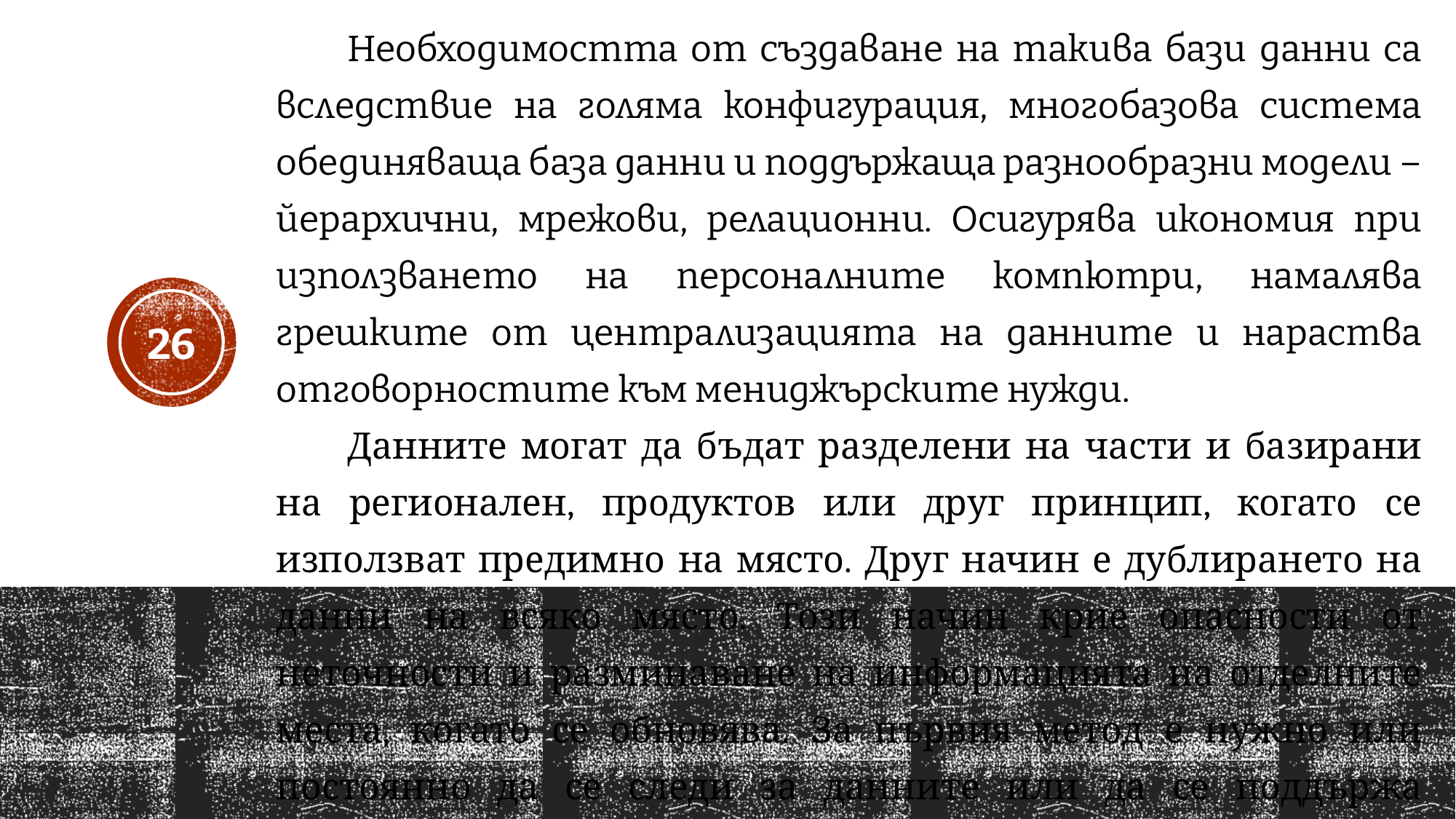

Необходимостта от създаване на такива бази данни са вследствие на голяма конфигурация, многобазова система обединяваща база данни и поддържаща разнообразни модели – йерархични, мрежови, релационни. Осигурява икономия при използването на персоналните компютри, намалява грешките от централизацията на данните и нараства отговорностите към мениджърските нужди.
 Данните могат да бъдат разделени на части и базирани на регионален, продуктов или друг принцип, когато се използват предимно на място. Друг начин е дублирането на данни на всяко място. Този начин крие опасности от неточности и разминаване на информацията на отделните места, когато се обновява. За първия метод е нужно или постоянно да се следи за данните или да се поддържа централизиран индекс.
26